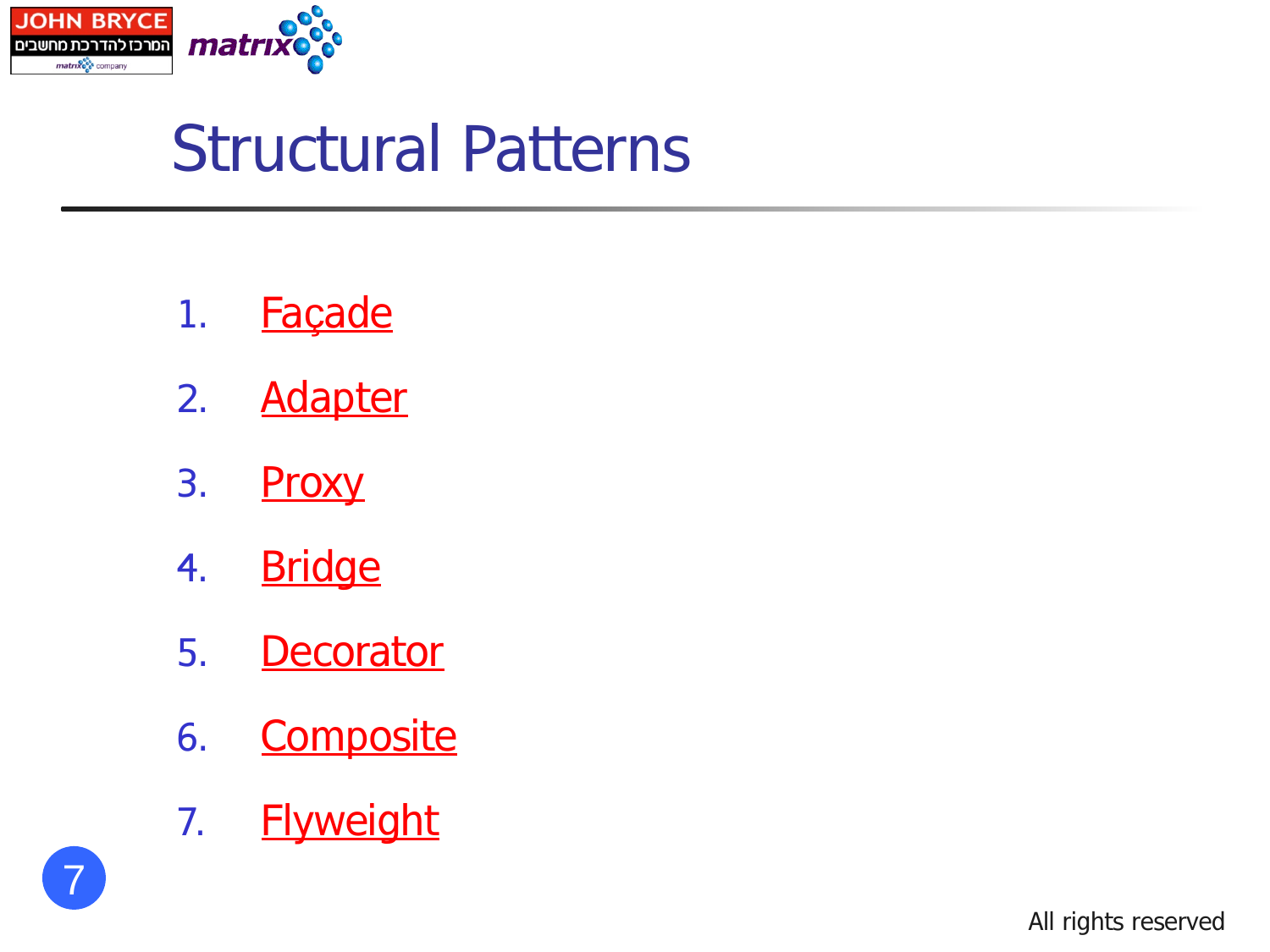

# Structural Patterns
Façade
Adapter
Proxy
Bridge
Decorator
Composite
Flyweight

All rights reserved